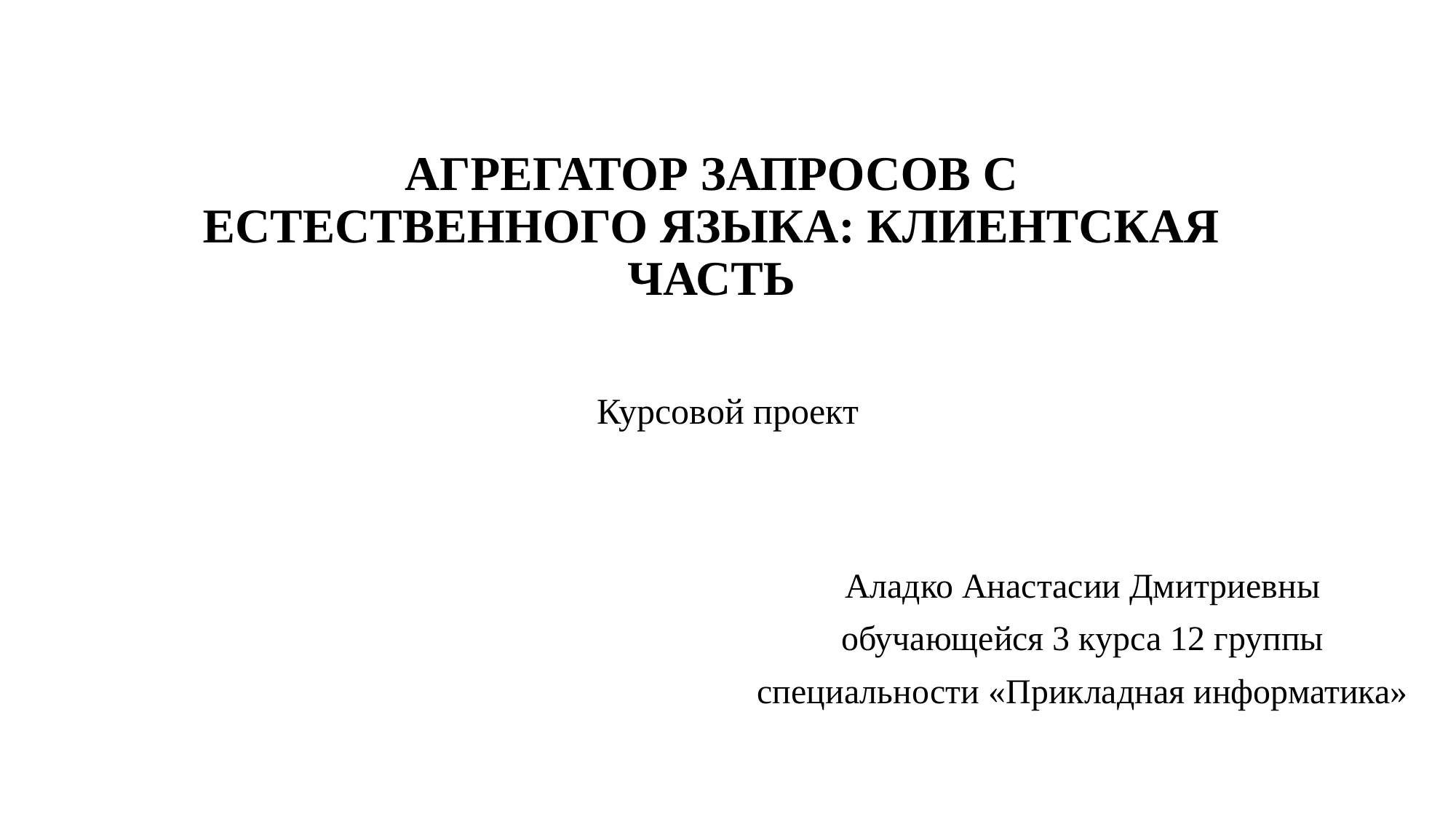

# АГРЕГАТОР ЗАПРОСОВ С ЕСТЕСТВЕННОГО ЯЗЫКА: КЛИЕНТСКАЯ ЧАСТЬ
Курсовой проект

Аладко Анастасии Дмитриевны
обучающейся 3 курса 12 группы
специальности «Прикладная информатика»